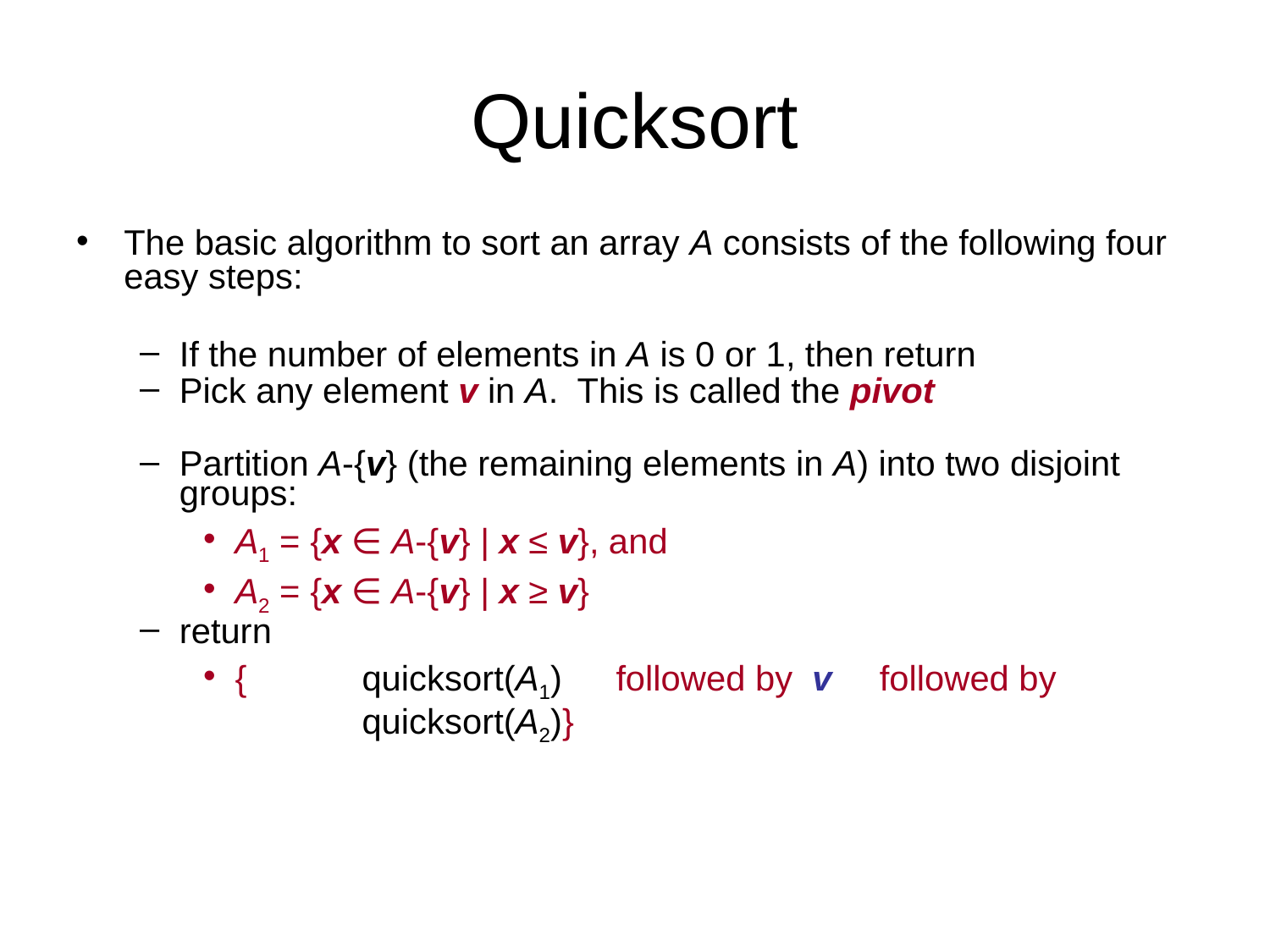

# Quicksort
The basic algorithm to sort an array A consists of the following four easy steps:

If the number of elements in A is 0 or 1, then return
Pick any element v in A.  This is called the pivot

Partition A-{v} (the remaining elements in A) into two disjoint groups:
A1 = {x ∈ A-{v} | x ≤ v}, and
A2 = {x ∈ A-{v} | x ≥ v}
return
{	quicksort(A1) 	followed by  v	 followed by                  	quicksort(A2)}